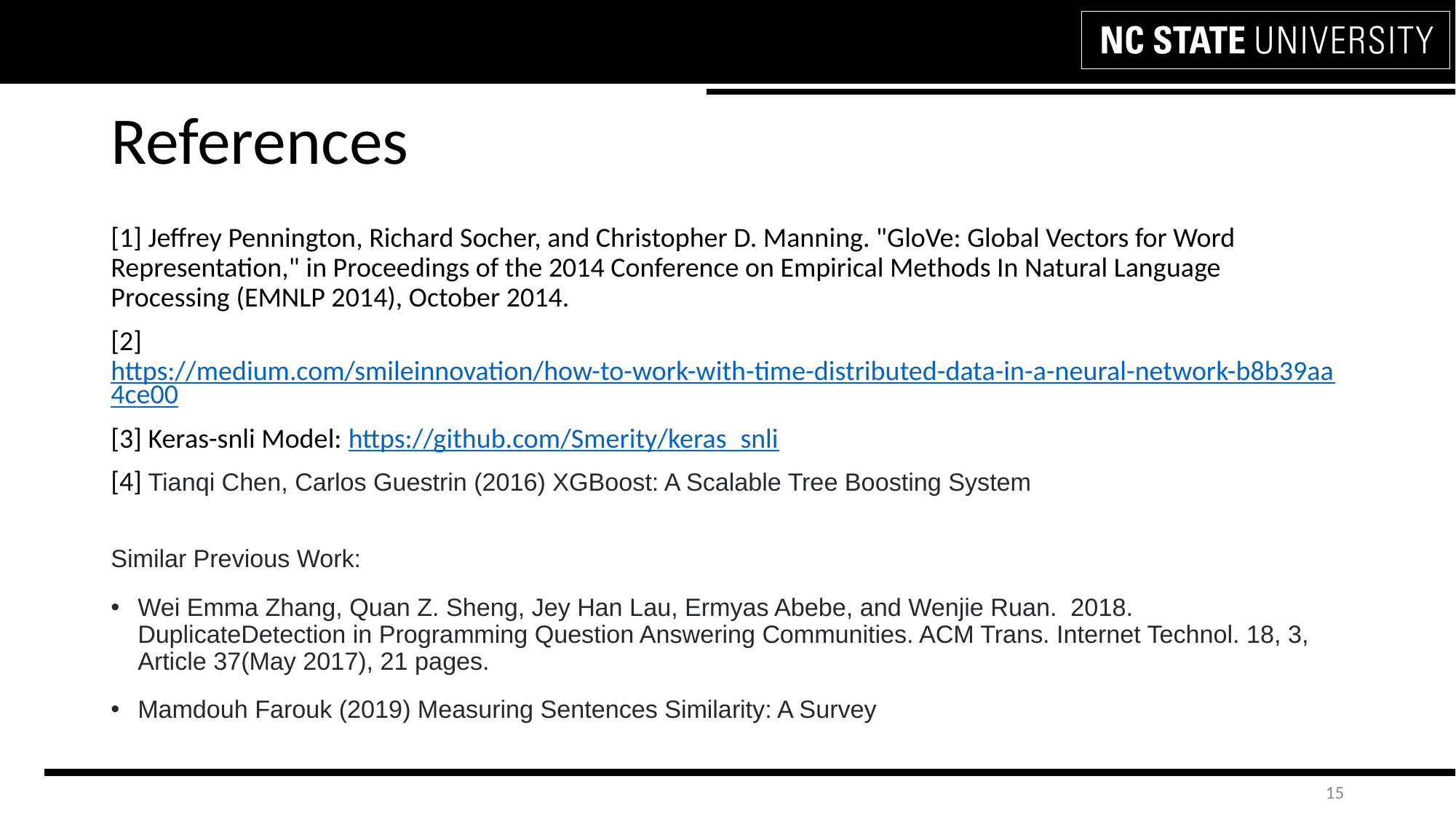

# References
[1] Jeffrey Pennington, Richard Socher, and Christopher D. Manning. "GloVe: Global Vectors for Word Representation," in Proceedings of the 2014 Conference on Empirical Methods In Natural Language Processing (EMNLP 2014), October 2014.
[2] https://medium.com/smileinnovation/how-to-work-with-time-distributed-data-in-a-neural-network-b8b39aa4ce00
[3] Keras-snli Model: https://github.com/Smerity/keras_snli
[4] Tianqi Chen, Carlos Guestrin (2016) XGBoost: A Scalable Tree Boosting System

Similar Previous Work:
Wei Emma Zhang, Quan Z. Sheng, Jey Han Lau, Ermyas Abebe, and Wenjie Ruan.  2018.  DuplicateDetection in Programming Question Answering Communities. ACM Trans. Internet Technol. 18, 3, Article 37(May 2017), 21 pages.
Mamdouh Farouk (2019) Measuring Sentences Similarity: A Survey
15